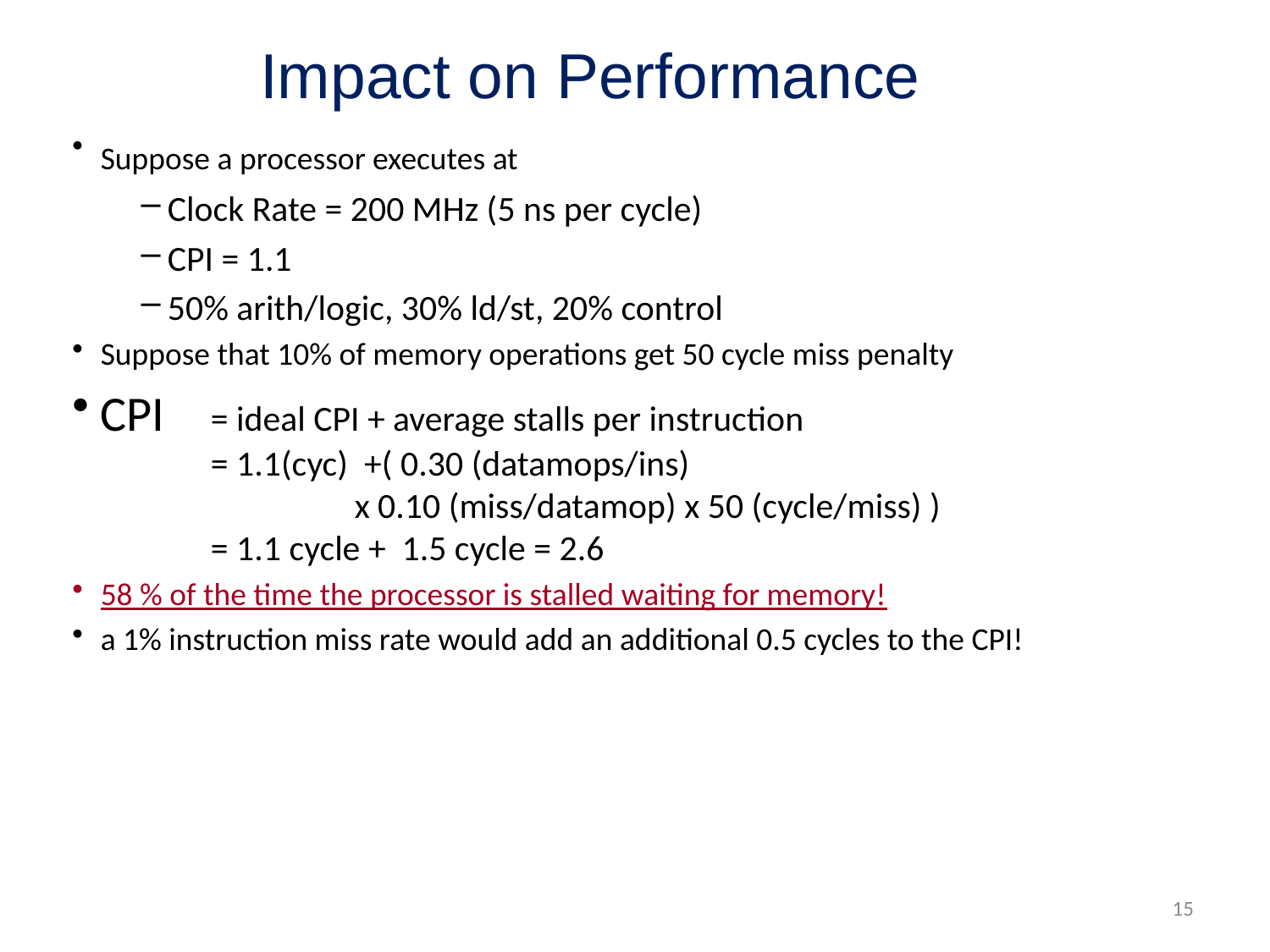

Impact on Performance
Suppose a processor executes at
Clock Rate = 200 MHz (5 ns per cycle)
CPI = 1.1
50% arith/logic, 30% ld/st, 20% control
Suppose that 10% of memory operations get 50 cycle miss penalty
CPI 	= ideal CPI + average stalls per instruction				= 1.1(cyc)  +( 0.30 (datamops/ins)
			x 0.10 (miss/datamop) x 50 (cycle/miss) )
	= 1.1 cycle +  1.5 cycle = 2.6
58 % of the time the processor is stalled waiting for memory!
a 1% instruction miss rate would add an additional 0.5 cycles to the CPI!
15